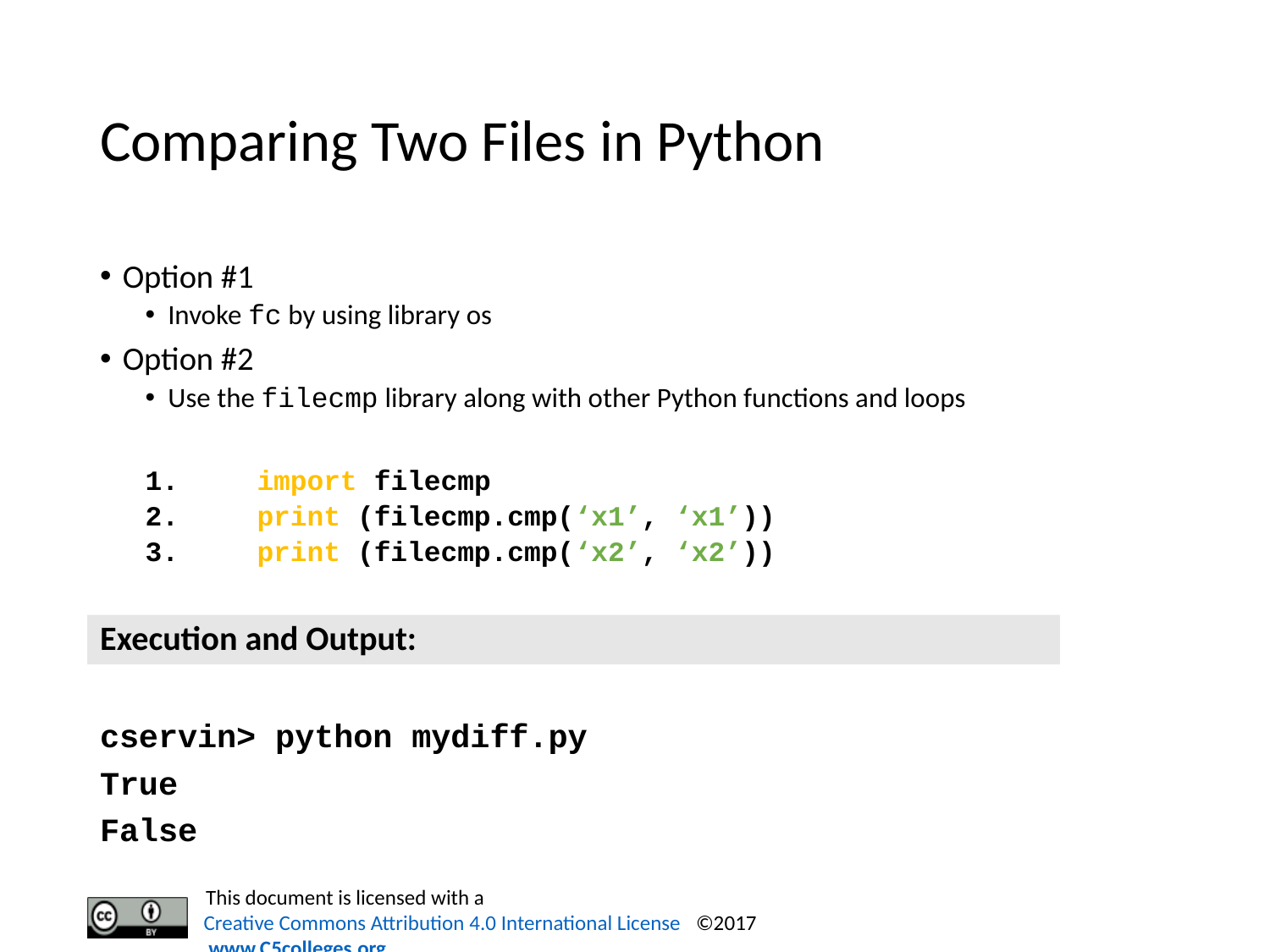

# Comparing Two Files in Python
Option #1
Invoke fc by using library os
Option #2
Use the filecmp library along with other Python functions and loops

1. 	import filecmp
2. 	print (filecmp.cmp(‘x1’, ‘x1’))
3. 	print (filecmp.cmp(‘x2’, ‘x2’))

cservin> python mydiff.py
True
False
Execution and Output: